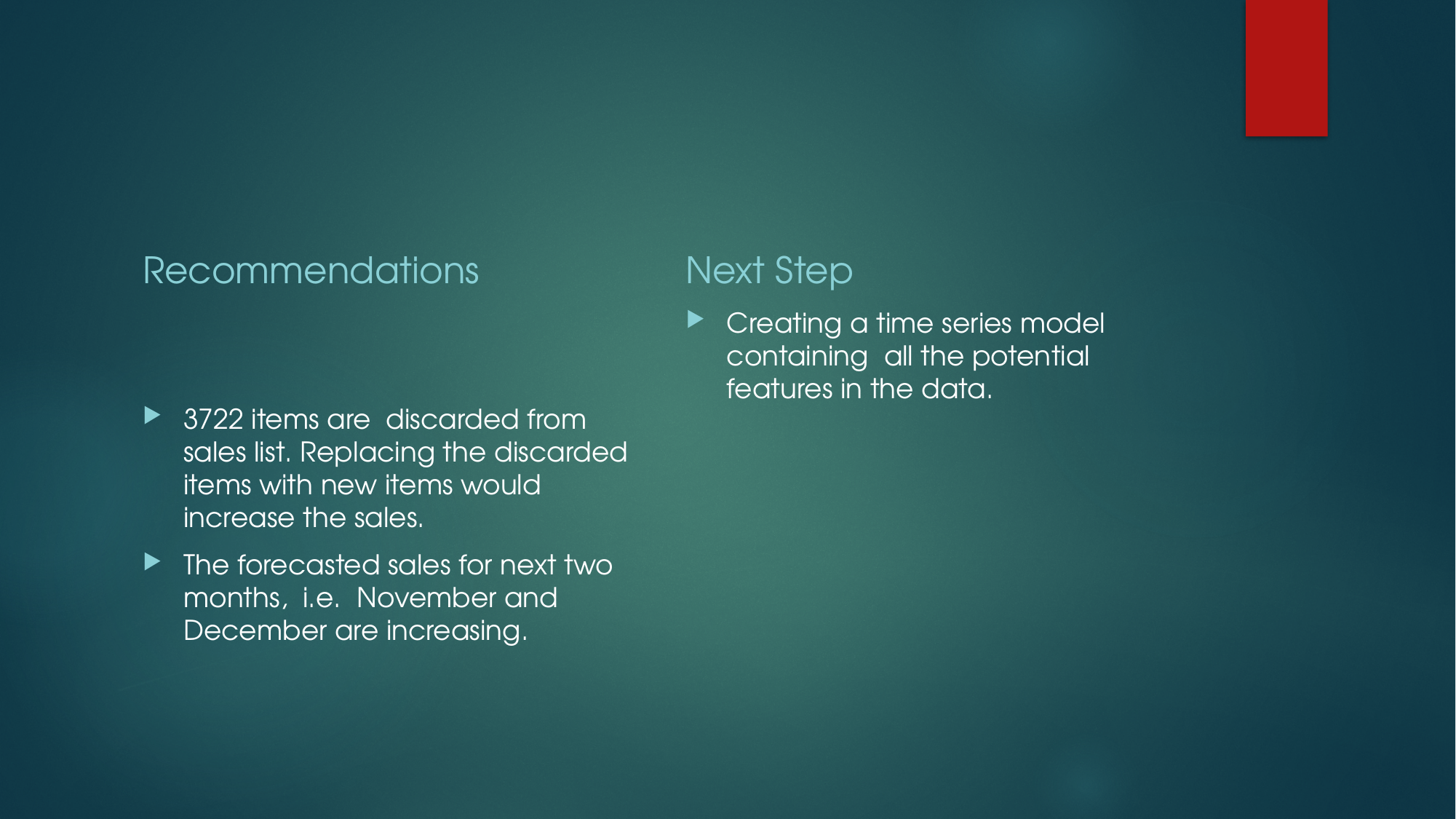

Recommendations
Next Step

3722 items are  discarded from sales list. Replacing the discarded items with new items would increase the sales.
The forecasted sales for next two months,  i.e.  November and December are increasing.

Creating a time series model containing  all the potential features in the data.